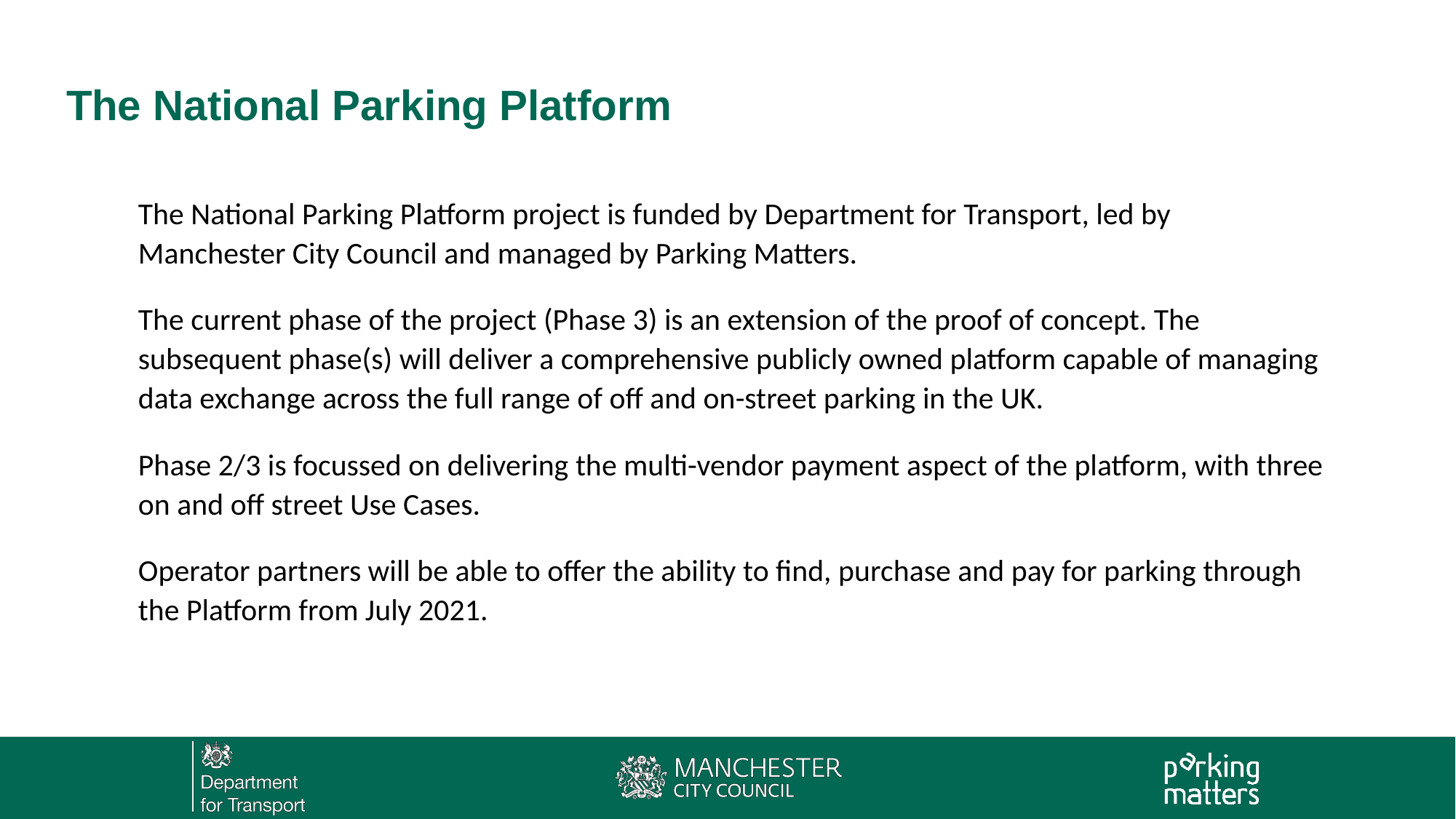

# The National Parking Platform
The National Parking Platform project is funded by Department for Transport, led by Manchester City Council and managed by Parking Matters.
The current phase of the project (Phase 3) is an extension of the proof of concept. The subsequent phase(s) will deliver a comprehensive publicly owned platform capable of managing data exchange across the full range of off and on-street parking in the UK.
Phase 2/3 is focussed on delivering the multi-vendor payment aspect of the platform, with three on and off street Use Cases.
Operator partners will be able to offer the ability to find, purchase and pay for parking through the Platform from July 2021.